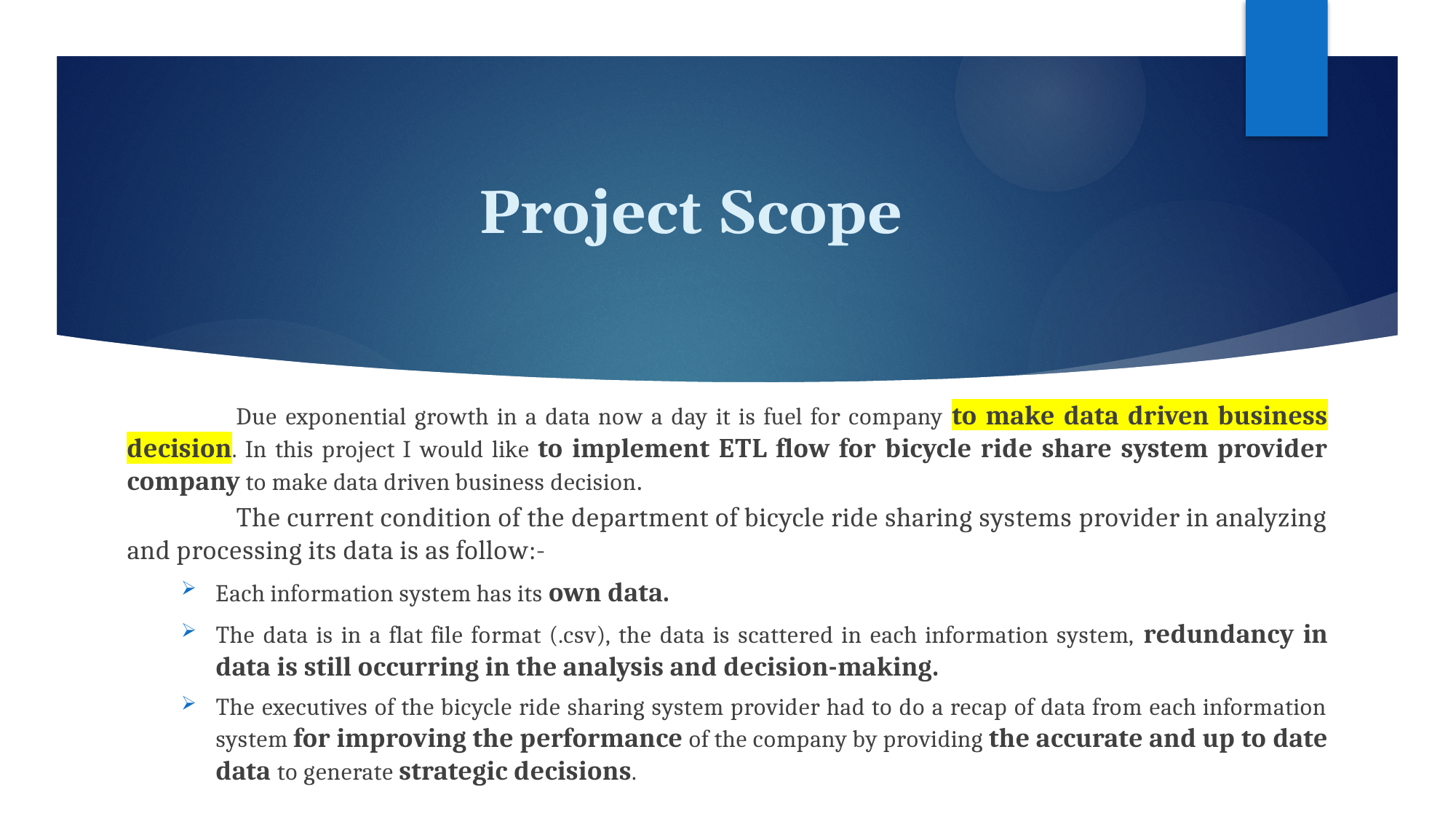

# Project Scope

	Due exponential growth in a data now a day it is fuel for company to make data driven business decision. In this project I would like to implement ETL flow for bicycle ride share system provider company to make data driven business decision.
	The current condition of the department of bicycle ride sharing systems provider in analyzing and processing its data is as follow:-
Each information system has its own data.
The data is in a flat file format (.csv), the data is scattered in each information system, redundancy in data is still occurring in the analysis and decision-making.
The executives of the bicycle ride sharing system provider had to do a recap of data from each information system for improving the performance of the company by providing the accurate and up to date data to generate strategic decisions.